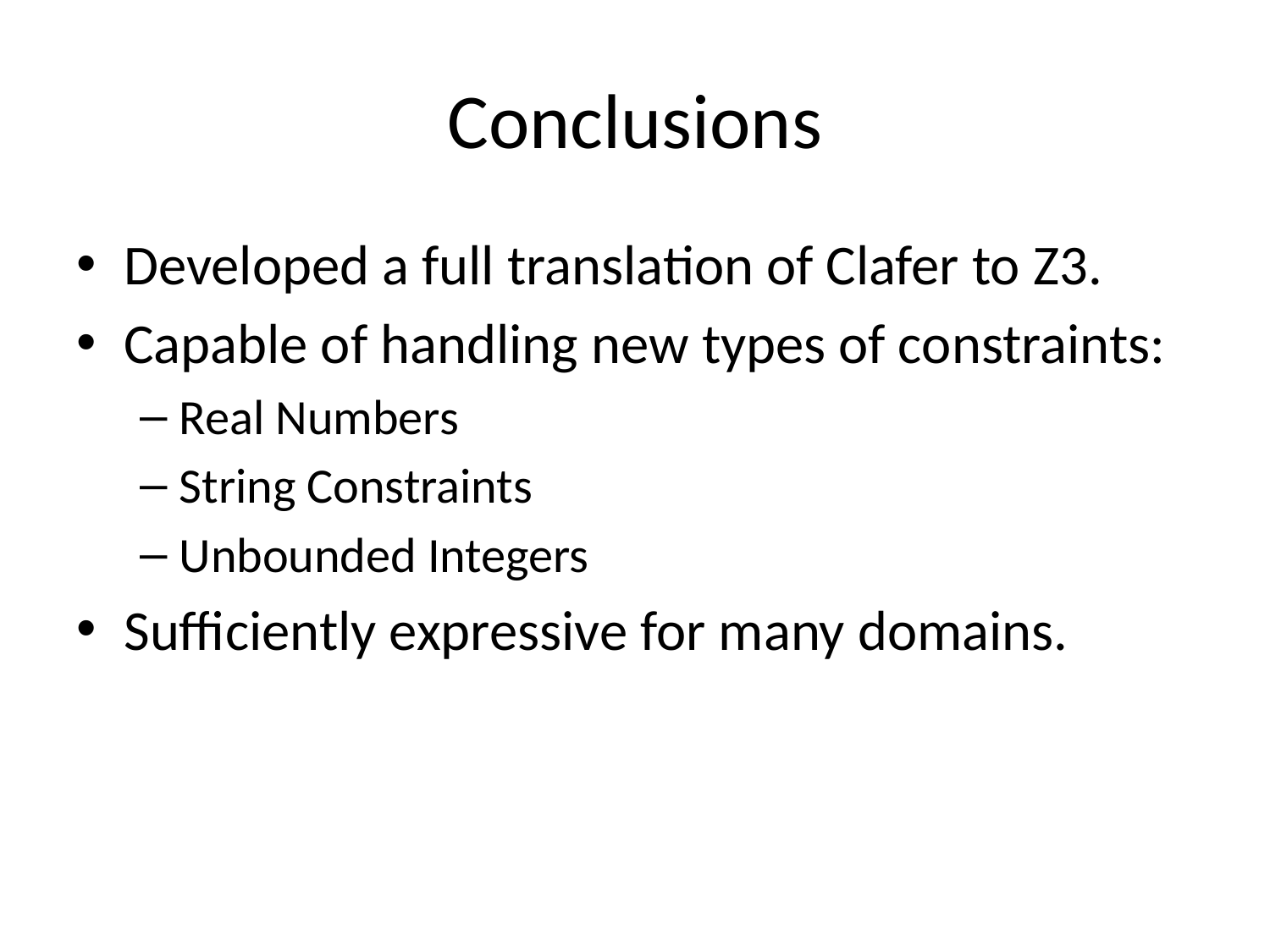

# Conclusions
Developed a full translation of Clafer to Z3.
Capable of handling new types of constraints:
Real Numbers
String Constraints
Unbounded Integers
Sufficiently expressive for many domains.